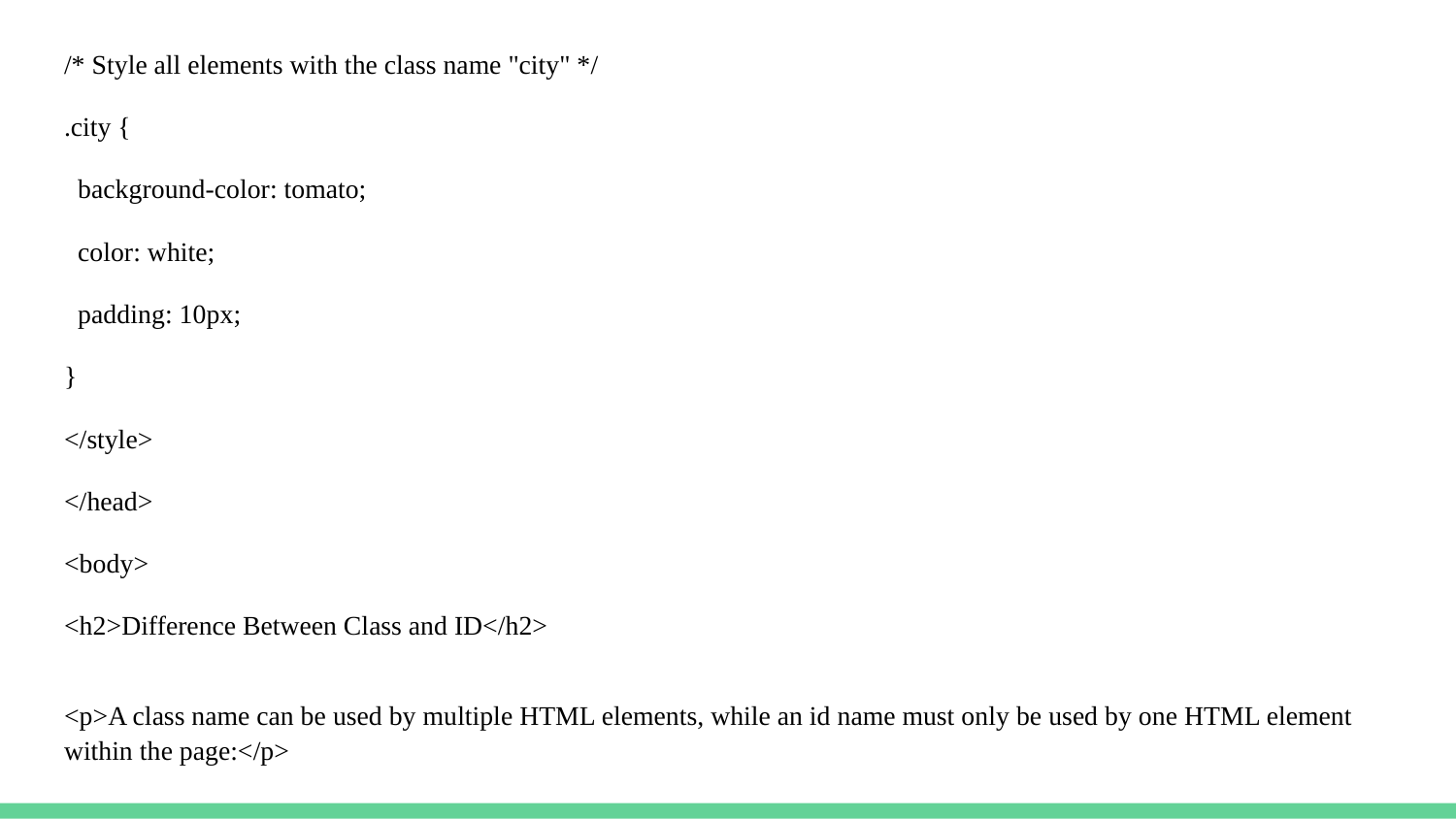

/* Style all elements with the class name "city" */
.city {
  background-color: tomato;
  color: white;
  padding: 10px;
}
</style>
</head>
<body>
<h2>Difference Between Class and ID</h2>
<p>A class name can be used by multiple HTML elements, while an id name must only be used by one HTML element within the page:</p>